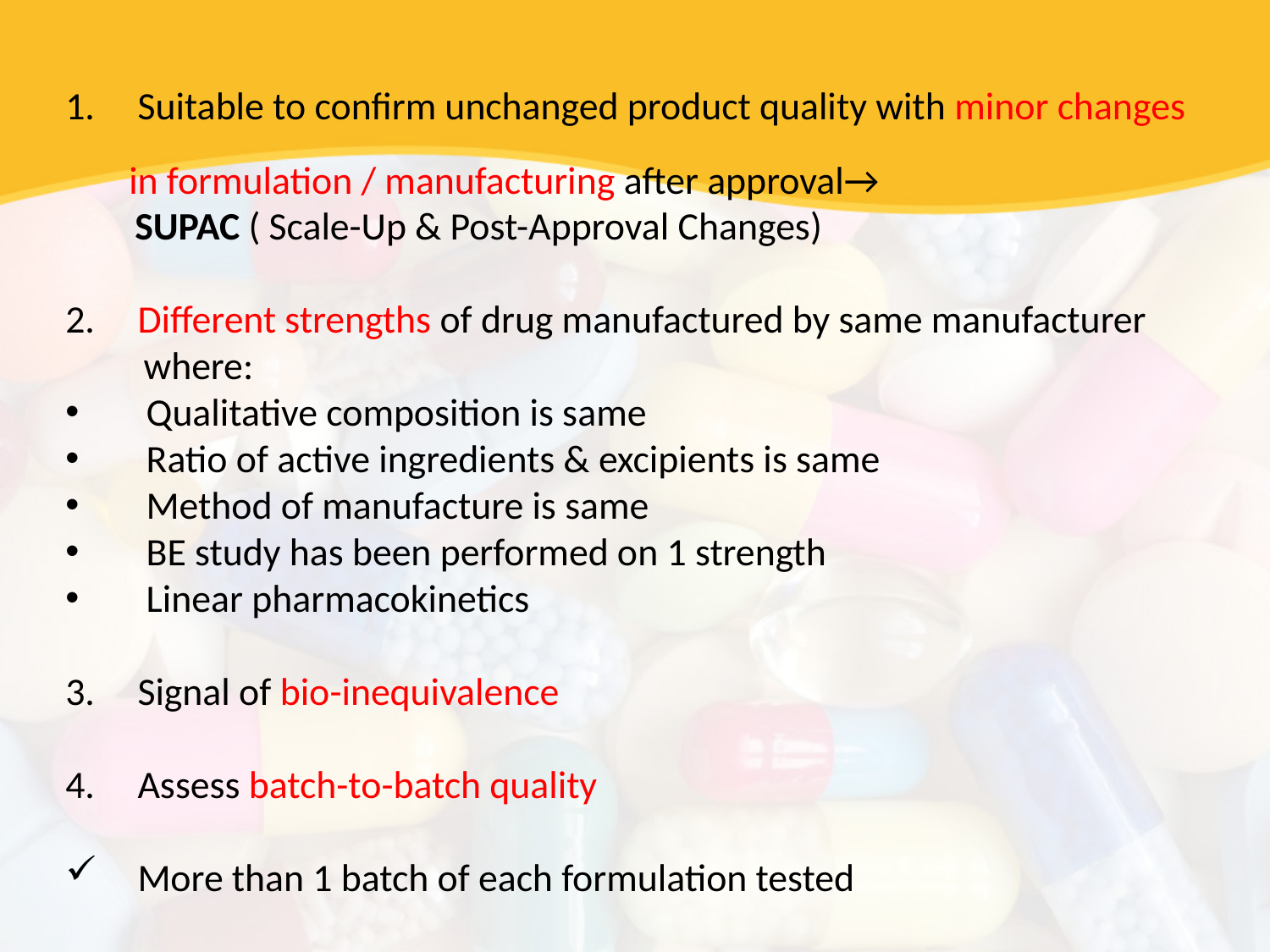

Suitable to confirm unchanged product quality with minor changes  in formulation / manufacturing after approval→
        SUPAC ( Scale-Up & Post-Approval Changes)

 Different strengths of drug manufactured by same manufacturer
         where:
  Qualitative composition is same
  Ratio of active ingredients & excipients is same
  Method of manufacture is same
  BE study has been performed on 1 strength
  Linear pharmacokinetics

 Signal of bio-inequivalence

 Assess batch-to-batch quality

 More than 1 batch of each formulation tested